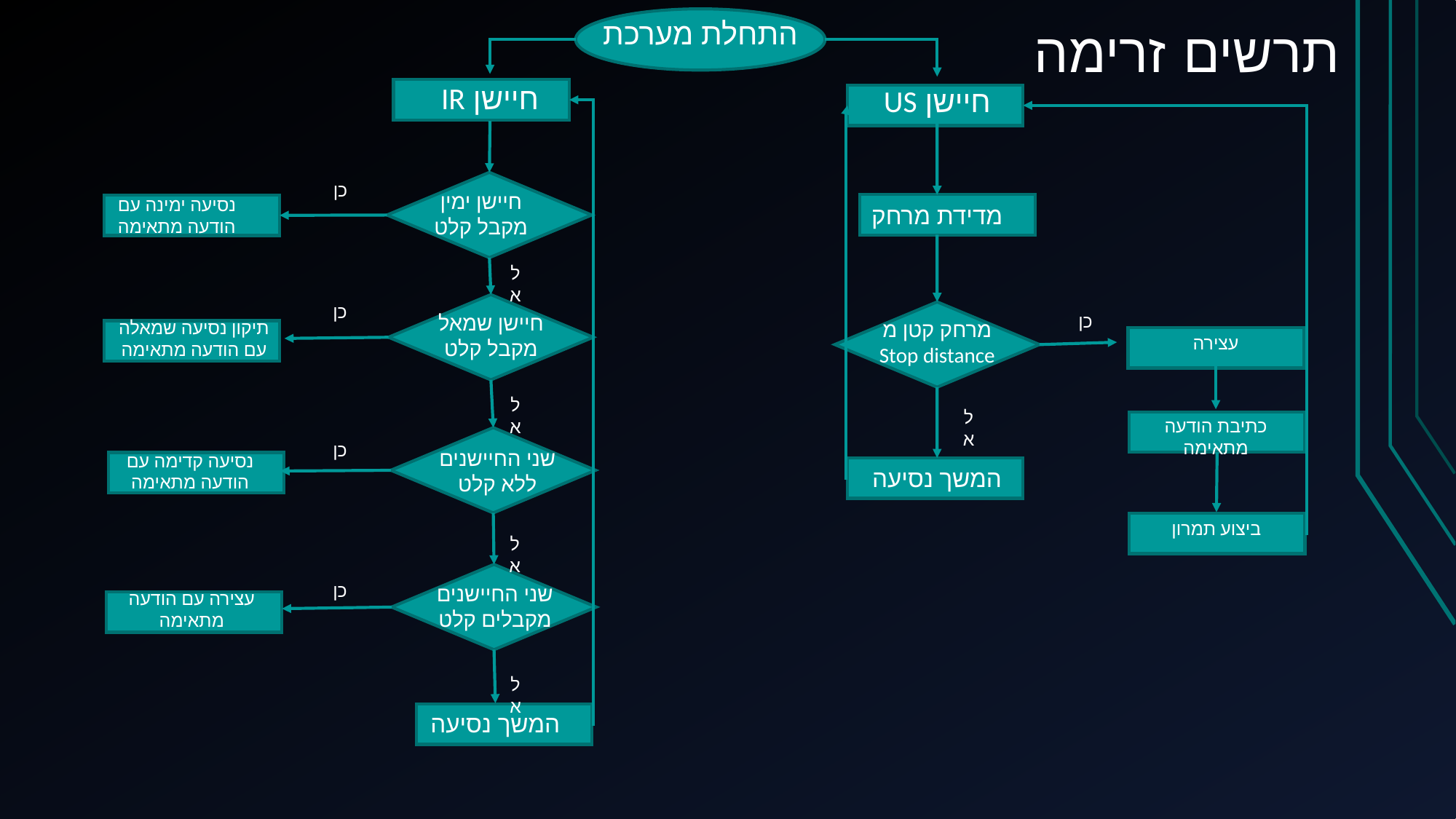

# תרשים זרימה

התחלת מערכת
חיישן IR
חיישן US

כן
חיישן ימין מקבל קלט
נסיעה ימינה עם הודעה מתאימה

מדידת מרחק

לא

כן

כן
חיישן שמאל מקבל קלט
תיקון נסיעה שמאלה עם הודעה מתאימה
מרחק קטן מ
Stop distance

עצירה

לא
לא
כתיבת הודעה מתאימה

כן
שני החיישנים ללא קלט
נסיעה קדימה עם הודעה מתאימה

המשך נסיעה
ביצוע תמרון

לא

כן
שני החיישנים מקבלים קלט
עצירה עם הודעה מתאימה

לא
המשך נסיעה